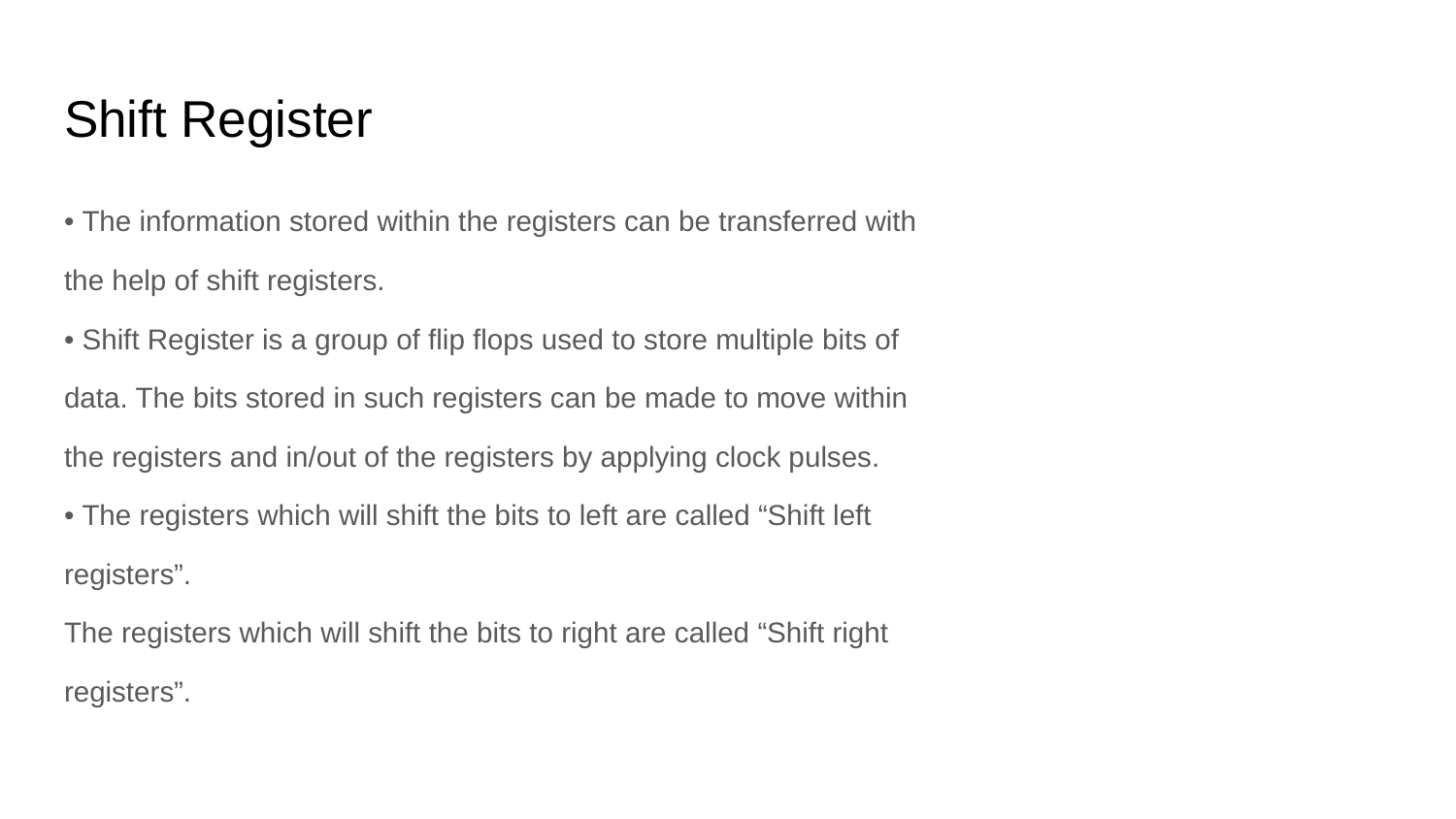

# Shift Register
• The information stored within the registers can be transferred with
the help of shift registers.
• Shift Register is a group of flip flops used to store multiple bits of
data. The bits stored in such registers can be made to move within
the registers and in/out of the registers by applying clock pulses.
• The registers which will shift the bits to left are called “Shift left
registers”.
The registers which will shift the bits to right are called “Shift right
registers”.